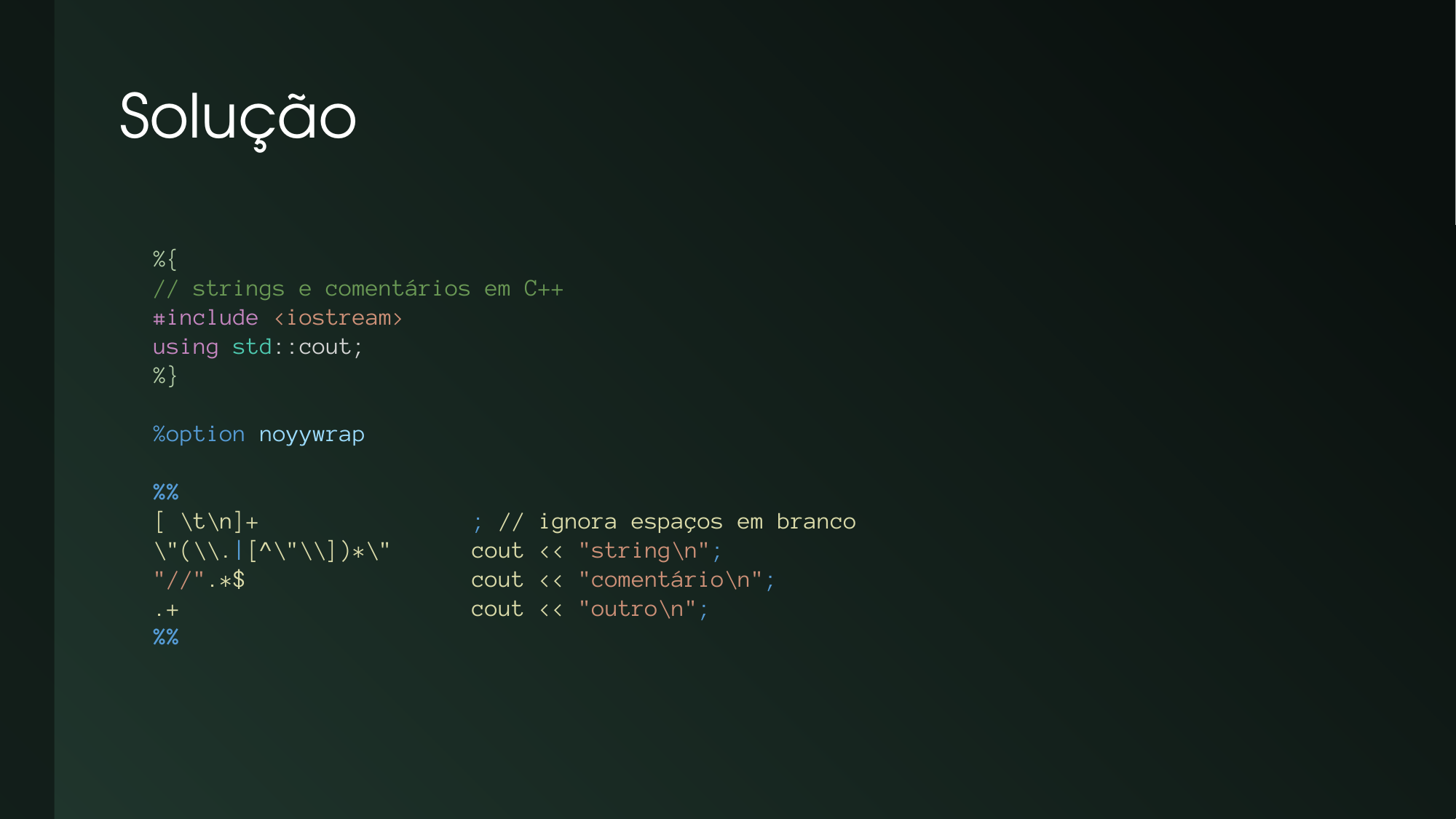

# Solução
%{
// strings e comentários em C++
#include <iostream>
using std::cout;
%}
%option noyywrap

%%
[ \t\n]+                ; // ignora espaços em branco
\"(\\.|[^\"\\])*\"      cout << "string\n";
"//".*$                 cout << "comentário\n";
.+                      cout << "outro\n";
%%